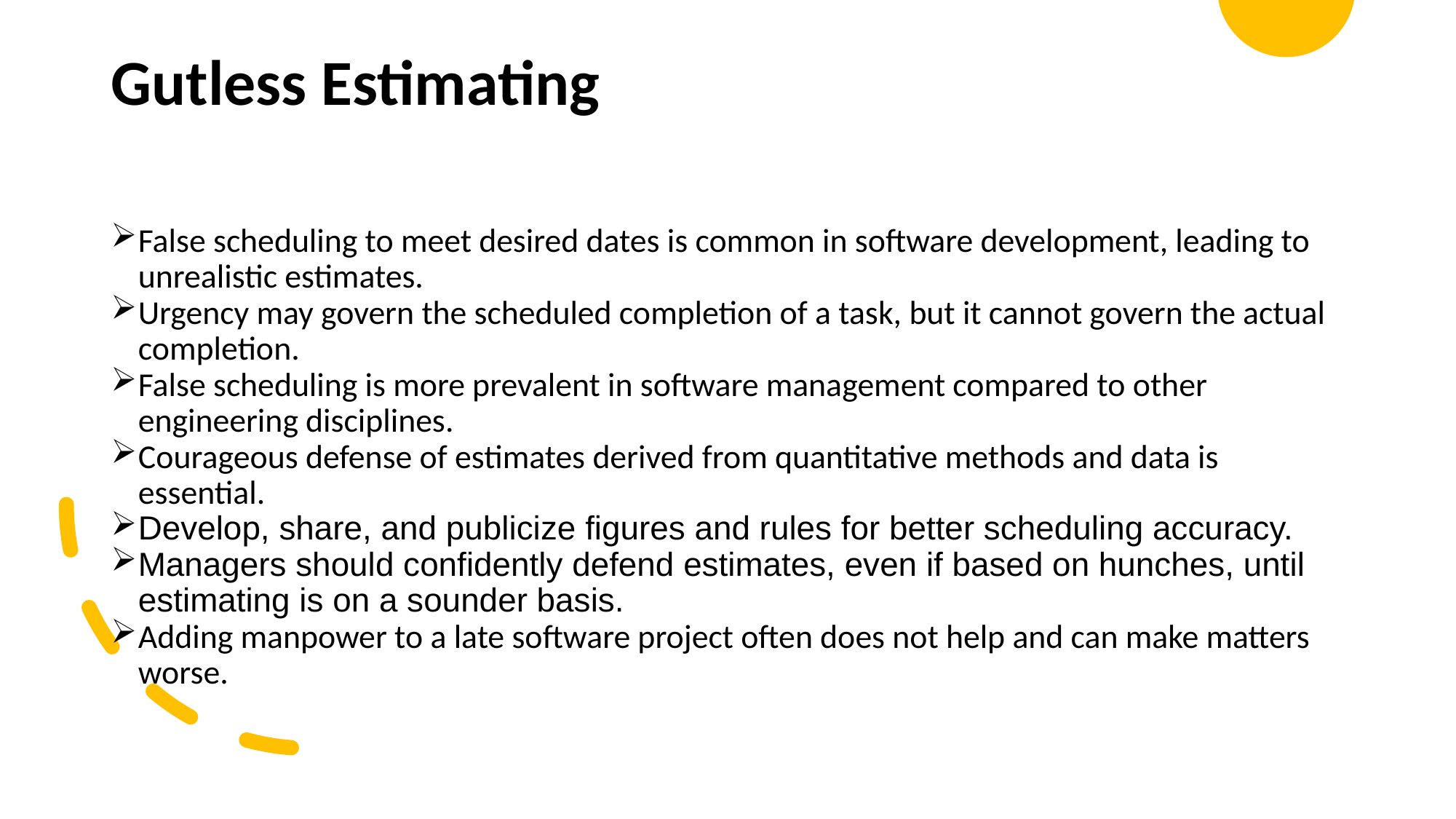

# Gutless Estimating
False scheduling to meet desired dates is common in software development, leading to unrealistic estimates.
Urgency may govern the scheduled completion of a task, but it cannot govern the actual completion.
False scheduling is more prevalent in software management compared to other engineering disciplines.
Courageous defense of estimates derived from quantitative methods and data is essential.
Develop, share, and publicize figures and rules for better scheduling accuracy.
Managers should confidently defend estimates, even if based on hunches, until estimating is on a sounder basis.
Adding manpower to a late software project often does not help and can make matters worse.